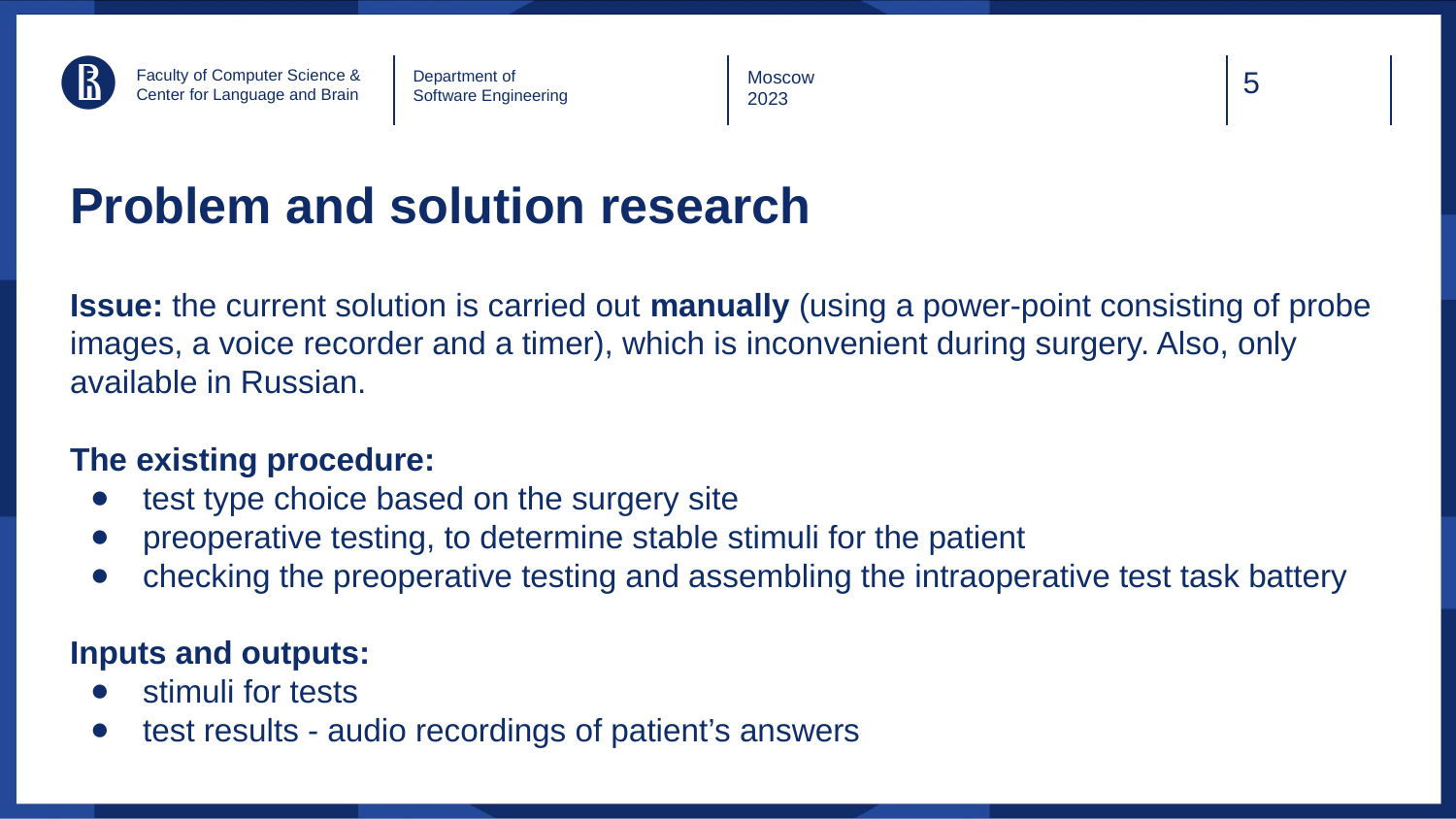

Faculty of Computer Science &
Center for Language and Brain

Department of
Software Engineering

Moscow
2023

# Problem and solution research
Issue: the current solution is carried out manually (using a power-point consisting of probe images, a voice recorder and a timer), which is inconvenient during surgery. Also, only available in Russian.

The existing procedure:
test type choice based on the surgery site
preoperative testing, to determine stable stimuli for the patient
checking the preoperative testing and assembling the intraoperative test task battery

Inputs and outputs:
stimuli for tests
test results - audio recordings of patient’s answers